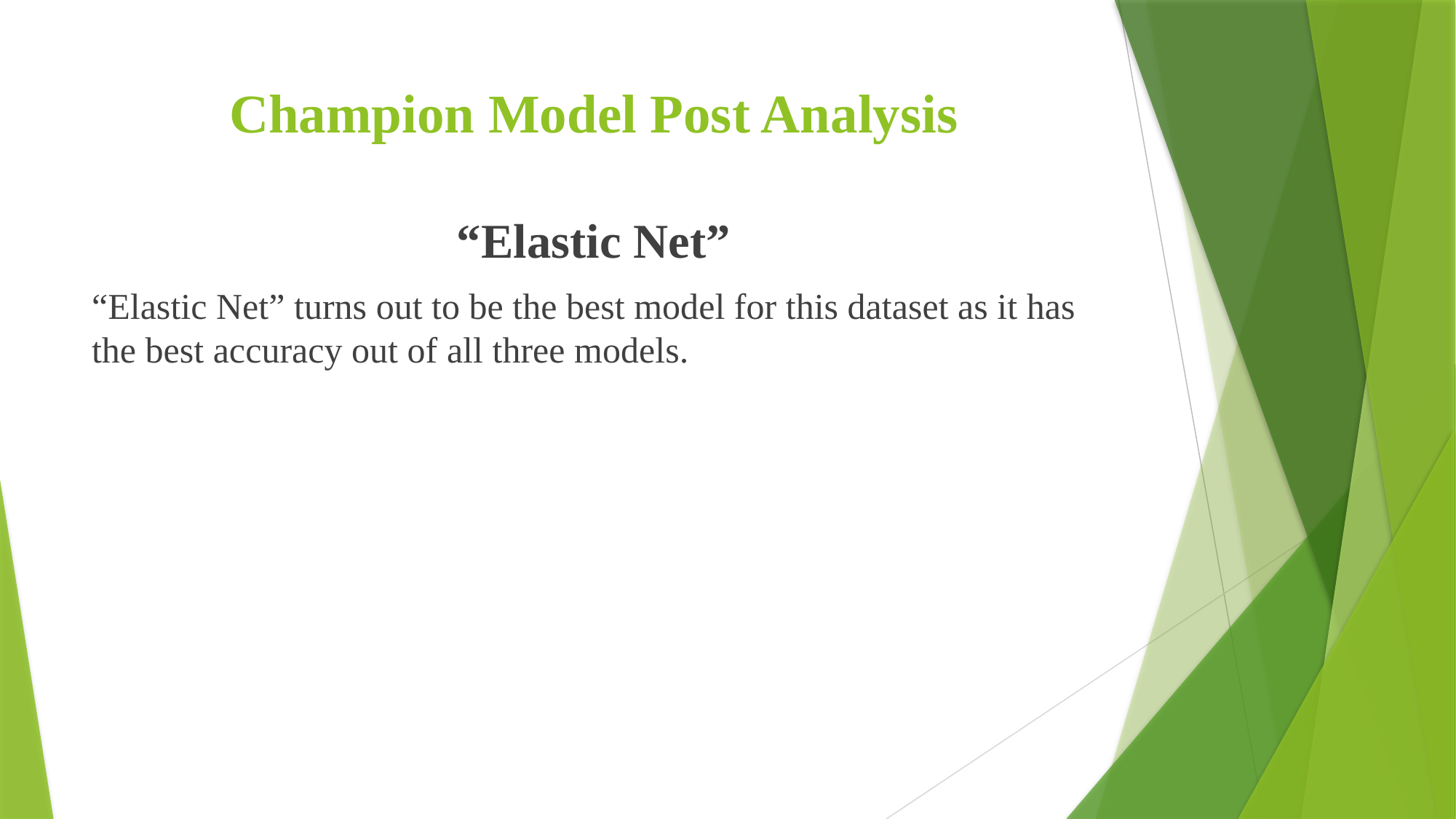

# Champion Model Post Analysis
“Elastic Net”
“Elastic Net” turns out to be the best model for this dataset as it has the best accuracy out of all three models.